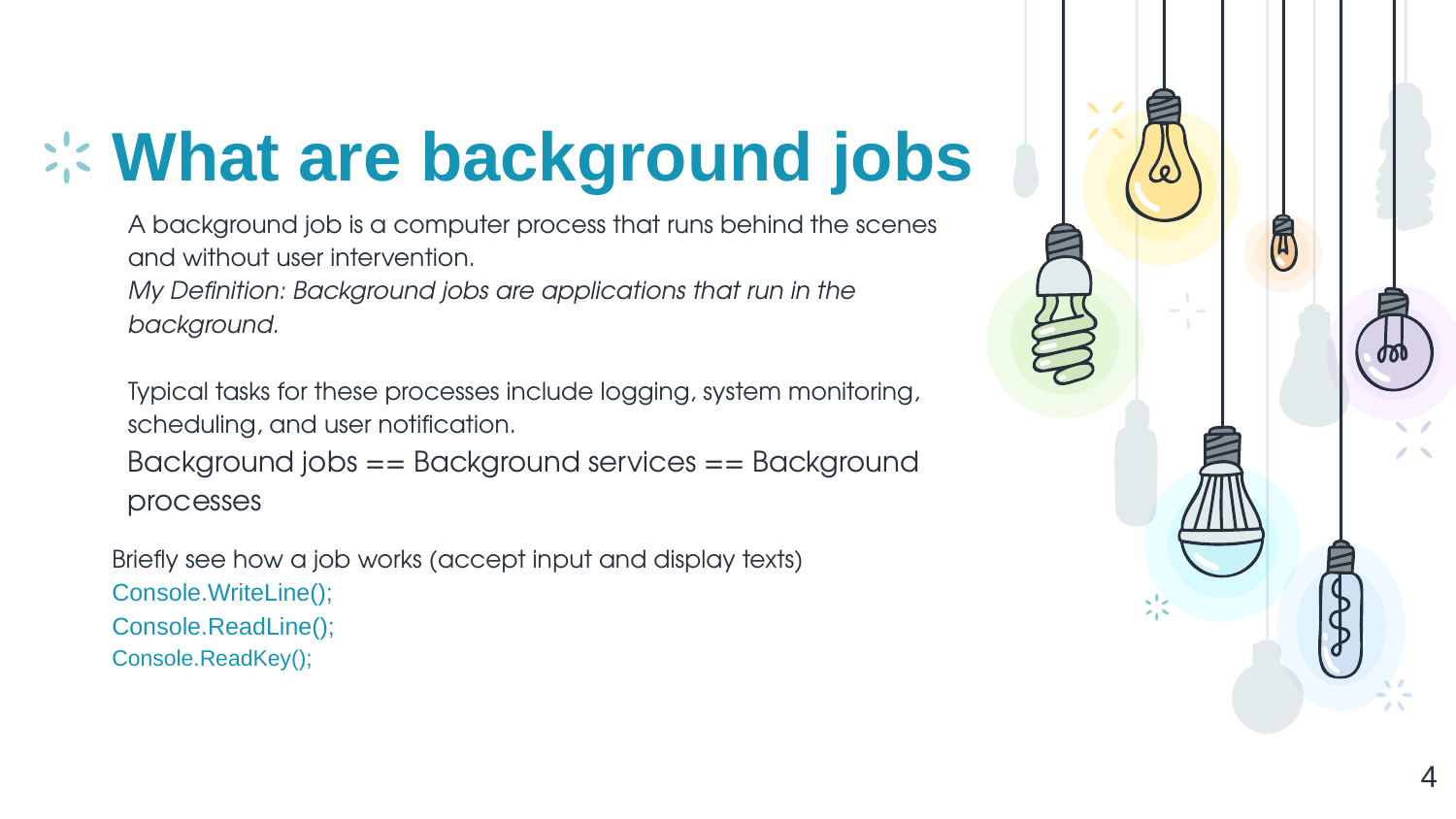

# What are background jobs
A background job is a computer process that runs behind the scenes and without user intervention.
My Definition: Background jobs are applications that run in the background.

Typical tasks for these processes include logging, system monitoring, scheduling, and user notification.
Background jobs == Background services == Background  processes
Briefly see how a job works (accept input and display texts)
Console.WriteLine();
Console.ReadLine();
Console.ReadKey();
4